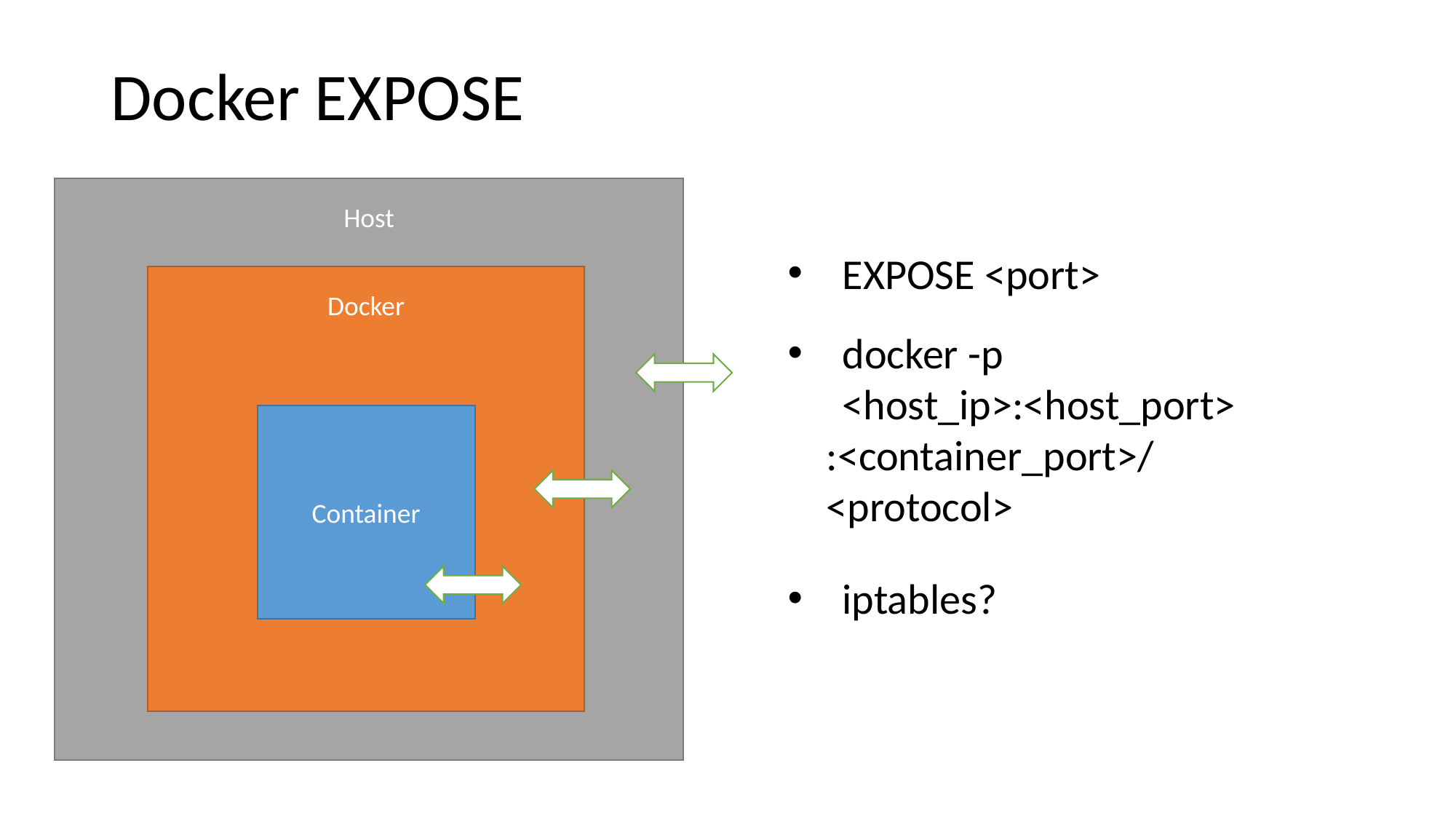

# Docker EXPOSE
Host
EXPOSE <port>

Docker
docker -p    <host_ip>:<host_port>
    :<container_port>/
    <protocol>

iptables?
Container